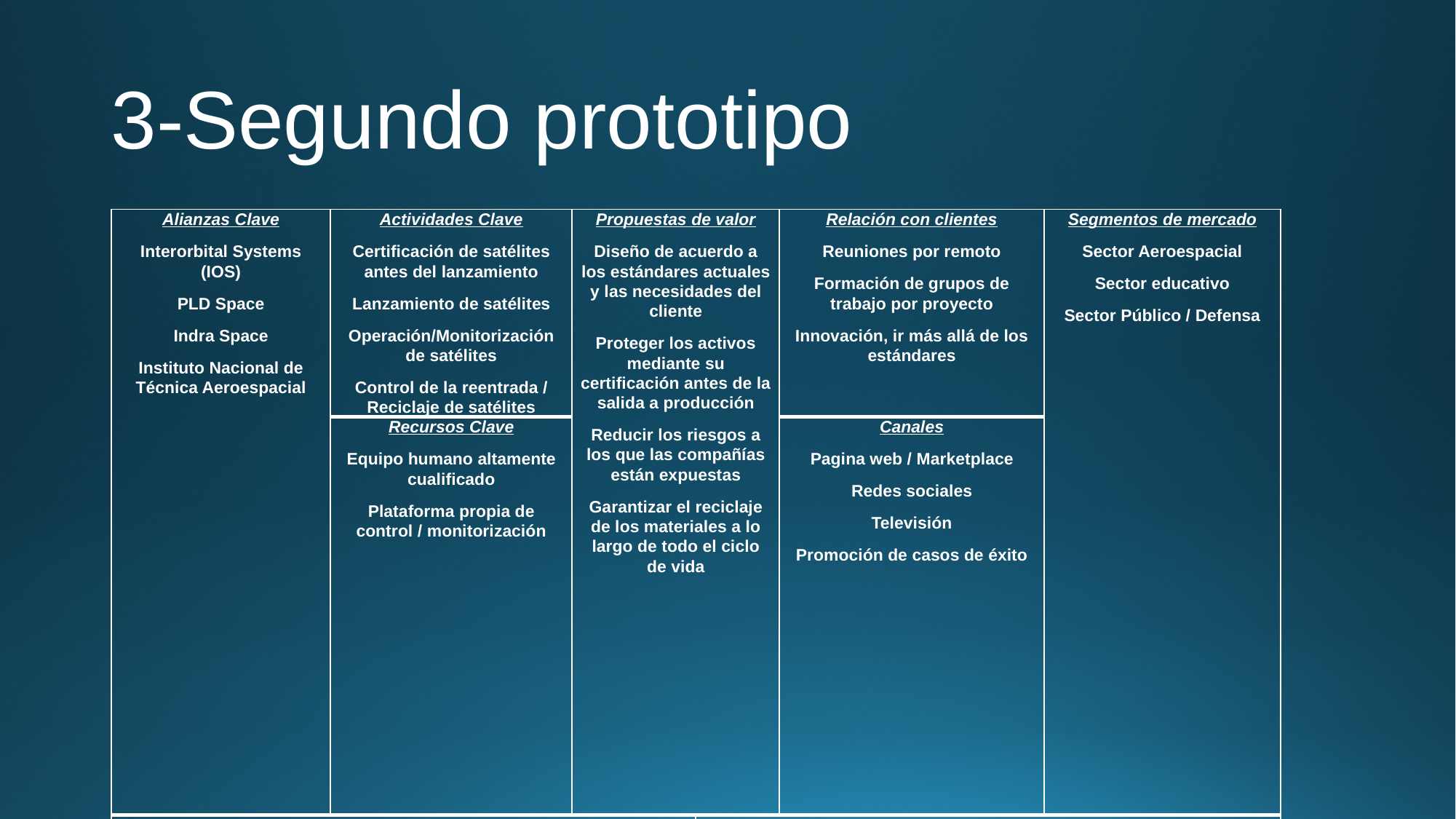

# 3-Segundo prototipo
| Alianzas Clave Interorbital Systems (IOS) PLD Space Indra Space Instituto Nacional de Técnica Aeroespacial | Actividades Clave Certificación de satélites antes del lanzamiento Lanzamiento de satélites Operación/Monitorización de satélites Control de la reentrada / Reciclaje de satélites | Propuestas de valor Diseño de acuerdo a los estándares actuales y las necesidades del cliente Proteger los activos mediante su certificación antes de la salida a producción Reducir los riesgos a los que las compañías están expuestas Garantizar el reciclaje de los materiales a lo largo de todo el ciclo de vida |  | Relación con clientes Reuniones por remoto Formación de grupos de trabajo por proyecto Innovación, ir más allá de los estándares | Segmentos de mercado Sector Aeroespacial Sector educativo Sector Público / Defensa |
| --- | --- | --- | --- | --- | --- |
|  | Recursos Clave Equipo humano altamente cualificado Plataforma propia de control / monitorización |  |  | Canales Pagina web / Marketplace Redes sociales Televisión Promoción de casos de éxito |  |
| Estructura de costes Pago de salarios Coste mantenimiento plataforma Coste externalización servicio lanzamiento Costes de publicidad Costes de aseguradoras por proyectos |  |  | Fuentes de Ingresos Rondas de inversión de fuentes público/privadas Comercialización de diseños in-House Ingresos asociados a proyectos All-In (Diseño/Operación/Monitorización/Mantenimiento/Reentrada) |  |  |